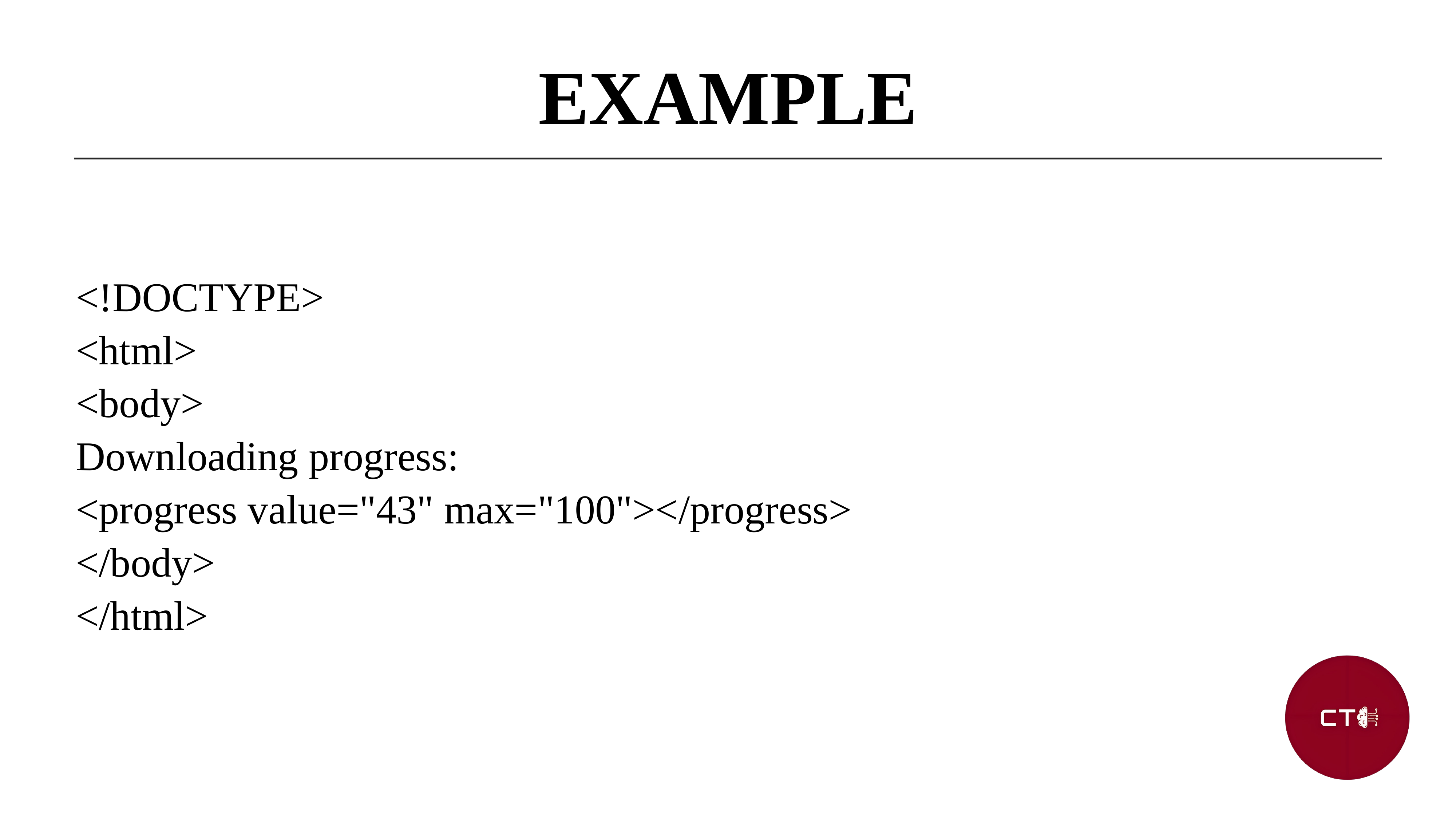

EXAMPLE
<!DOCTYPE>
<html>
<body>
Downloading progress:
<progress value="43" max="100"></progress>
</body>
</html>